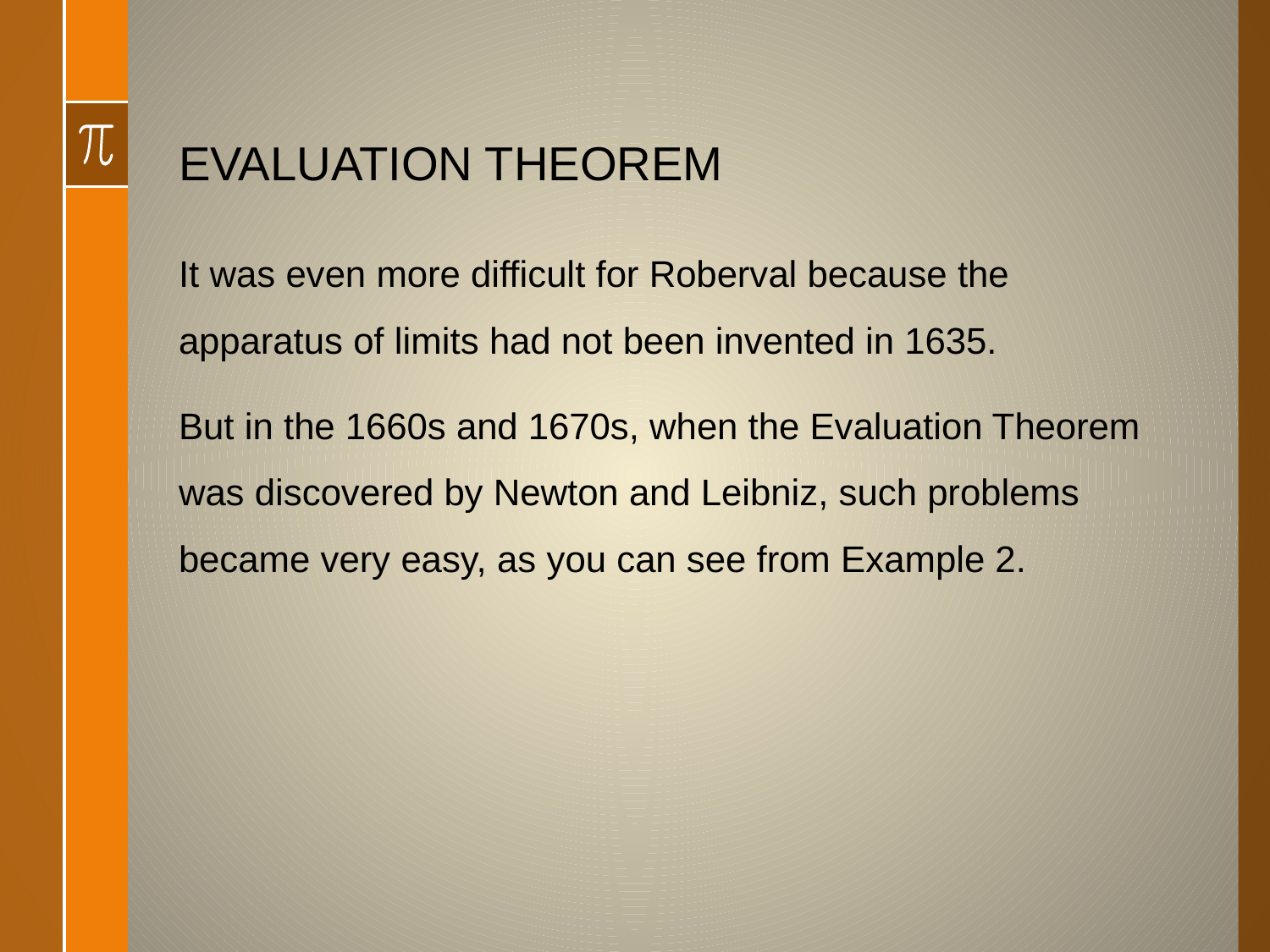

# EVALUATION THEOREM
It was even more difficult for Roberval because the apparatus of limits had not been invented in 1635.
But in the 1660s and 1670s, when the Evaluation Theorem was discovered by Newton and Leibniz, such problems became very easy, as you can see from Example 2.